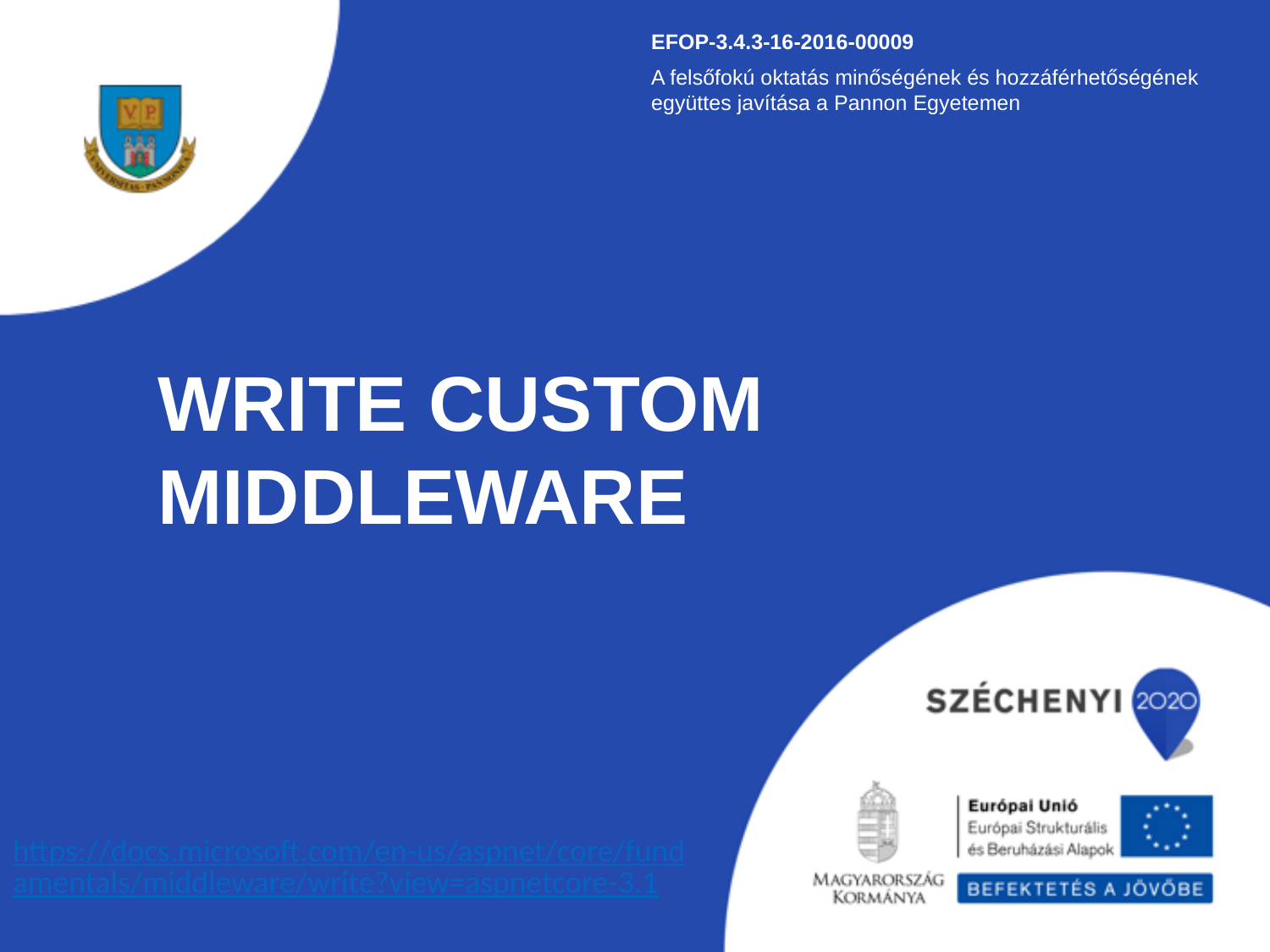

EFOP-3.4.3-16-2016-00009
A felsőfokú oktatás minőségének és hozzáférhetőségének együttes javítása a Pannon Egyetemen
Write custom middleware
https://docs.microsoft.com/en-us/aspnet/core/fundamentals/middleware/write?view=aspnetcore-3.1